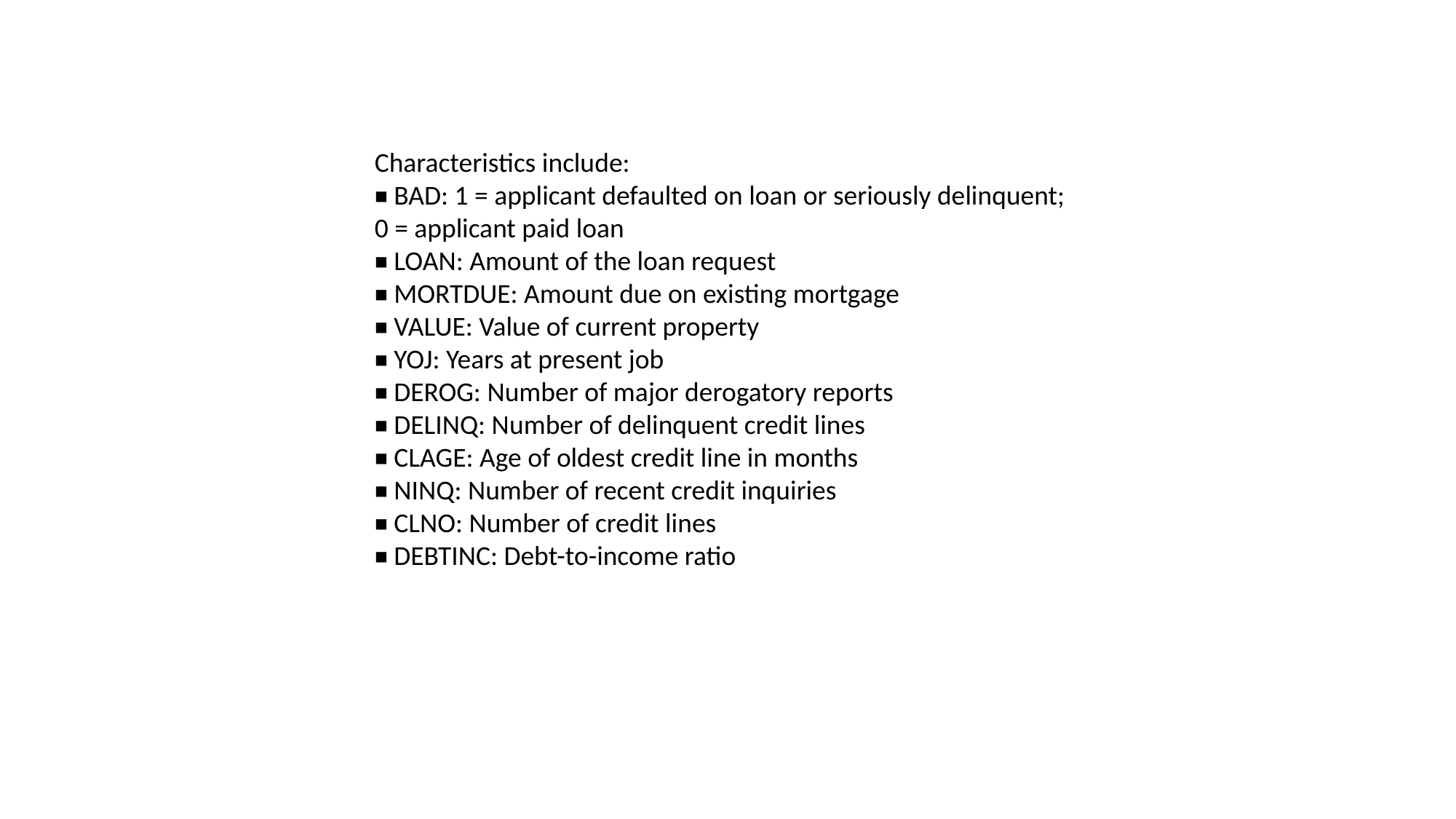

Characteristics include:
◾ BAD: 1 = applicant defaulted on loan or seriously delinquent; 0 = applicant paid loan
◾ LOAN: Amount of the loan request
◾ MORTDUE: Amount due on existing mortgage
◾ VALUE: Value of current property
◾ YOJ: Years at present job
◾ DEROG: Number of major derogatory reports
◾ DELINQ: Number of delinquent credit lines
◾ CLAGE: Age of oldest credit line in months
◾ NINQ: Number of recent credit inquiries
◾ CLNO: Number of credit lines
◾ DEBTINC: Debt-to-income ratio